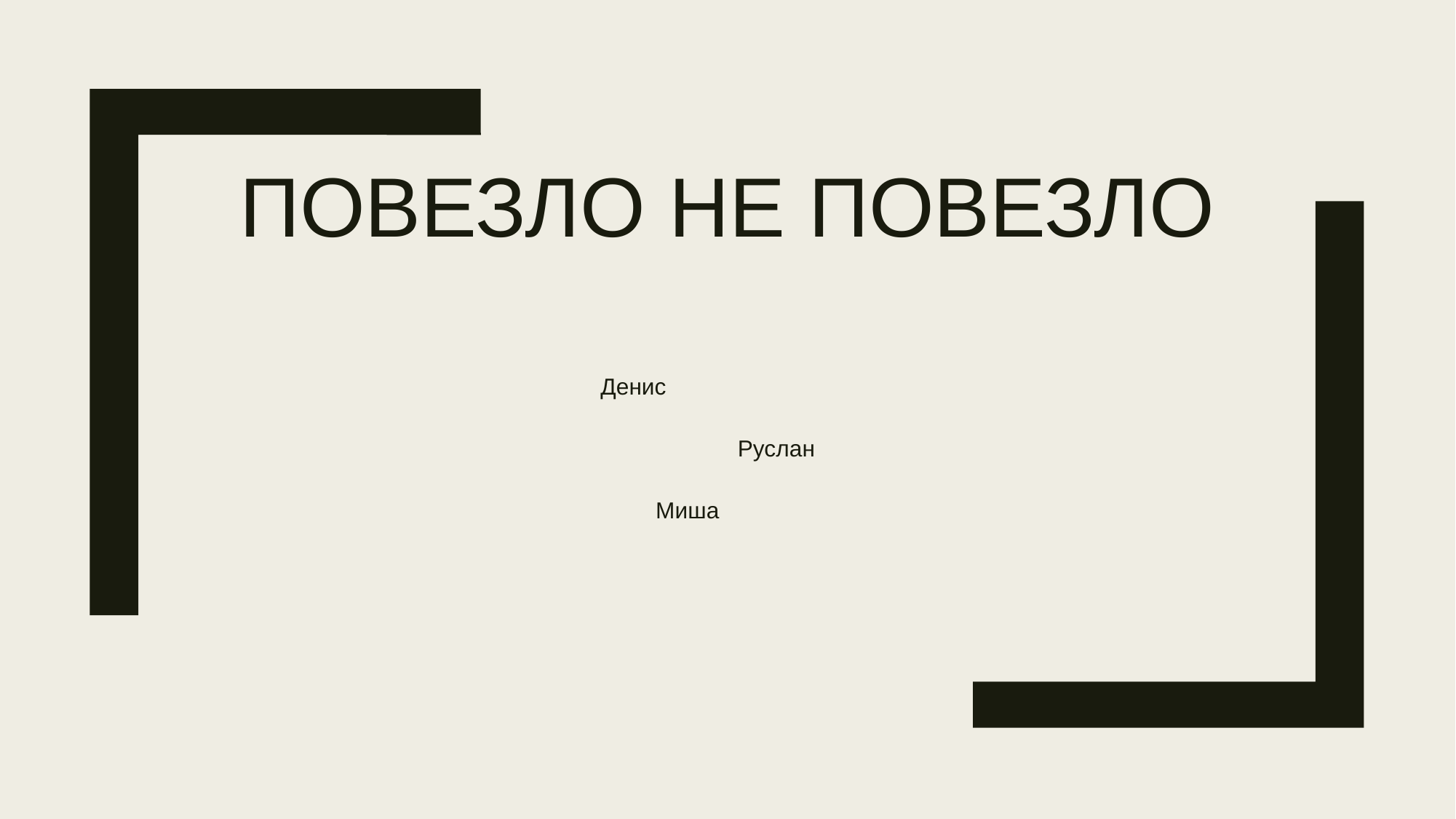

# Повезло не повезло
Денис
                                            Руслан
                Миша